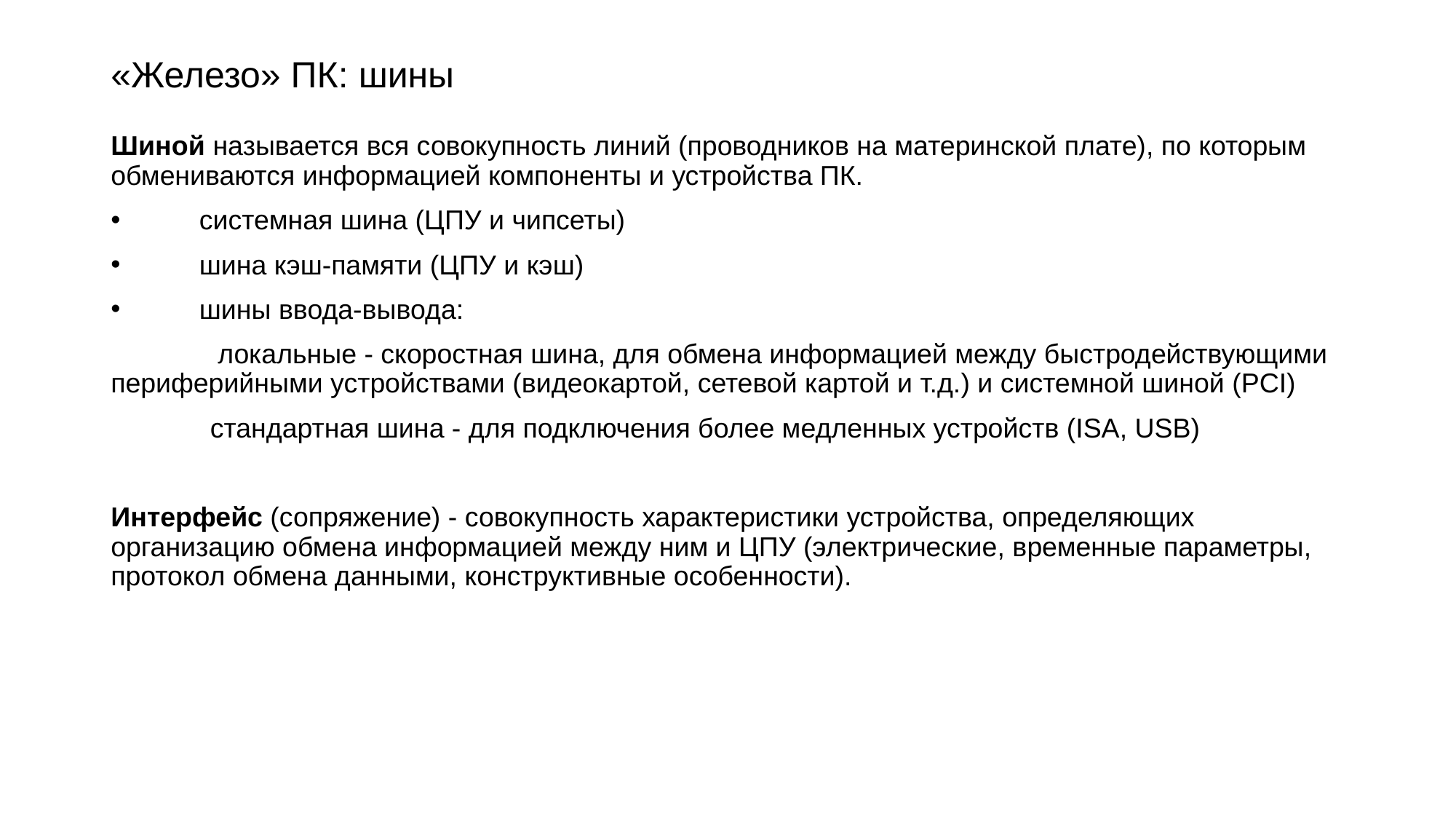

# «Железо» ПК: шины
Шиной называется вся совокупность линий (проводников на материнской плате), по которым обмениваются информацией компоненты и устройства ПК.
        системная шина (ЦПУ и чипсеты)
        шина кэш-памяти (ЦПУ и кэш)
        шины ввода-вывода:
              локальные - скоростная шина, для обмена информацией между быстродействующими периферийными устройствами (видеокартой, сетевой картой и т.д.) и системной шиной (PCI)
             стандартная шина - для подключения более медленных устройств (ISA, USB)

Интерфейс (сопряжение) - совокупность характеристики устройства, определяющих организацию обмена информацией между ним и ЦПУ (электрические, временные параметры, протокол обмена данными, конструктивные особенности).